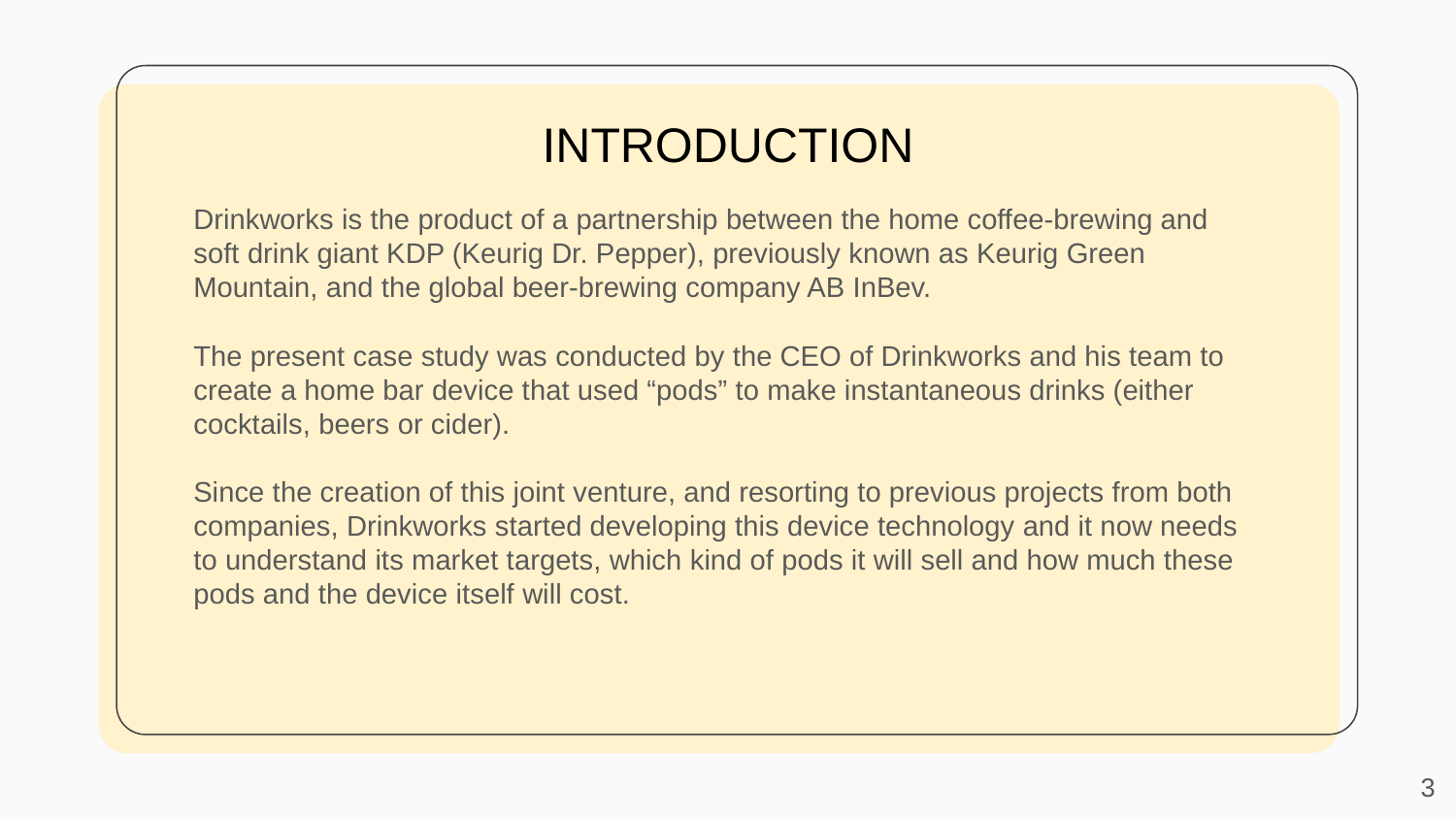

# INTRODUCTION
Drinkworks is the product of a partnership between the home coffee-brewing and soft drink giant KDP (Keurig Dr. Pepper), previously known as Keurig Green Mountain, and the global beer-brewing company AB InBev.

The present case study was conducted by the CEO of Drinkworks and his team to create a home bar device that used “pods” to make instantaneous drinks (either cocktails, beers or cider).

Since the creation of this joint venture, and resorting to previous projects from both companies, Drinkworks started developing this device technology and it now needs to understand its market targets, which kind of pods it will sell and how much these pods and the device itself will cost.
3